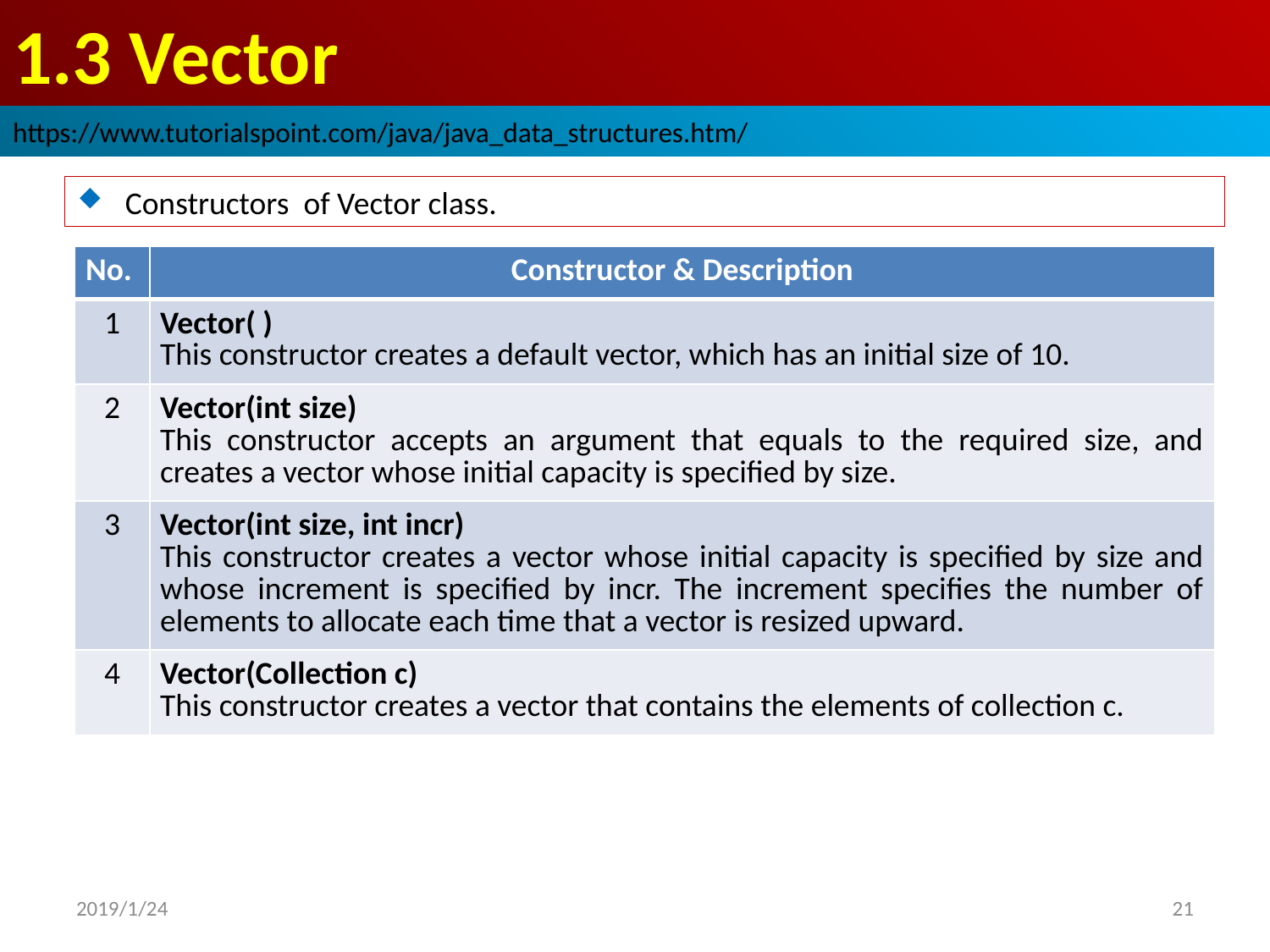

# 1.3 Vector
https://www.tutorialspoint.com/java/java_data_structures.htm/
Constructors  of Vector class.

| No. | Constructor & Description |
| --- | --- |
| 1 | Vector( ) This constructor creates a default vector, which has an initial size of 10. |
| 2 | Vector(int size) This constructor accepts an argument that equals to the required size, and creates a vector whose initial capacity is specified by size. |
| 3 | Vector(int size, int incr) This constructor creates a vector whose initial capacity is specified by size and whose increment is specified by incr. The increment specifies the number of elements to allocate each time that a vector is resized upward. |
| 4 | Vector(Collection c) This constructor creates a vector that contains the elements of collection c. |
2019/1/24
21